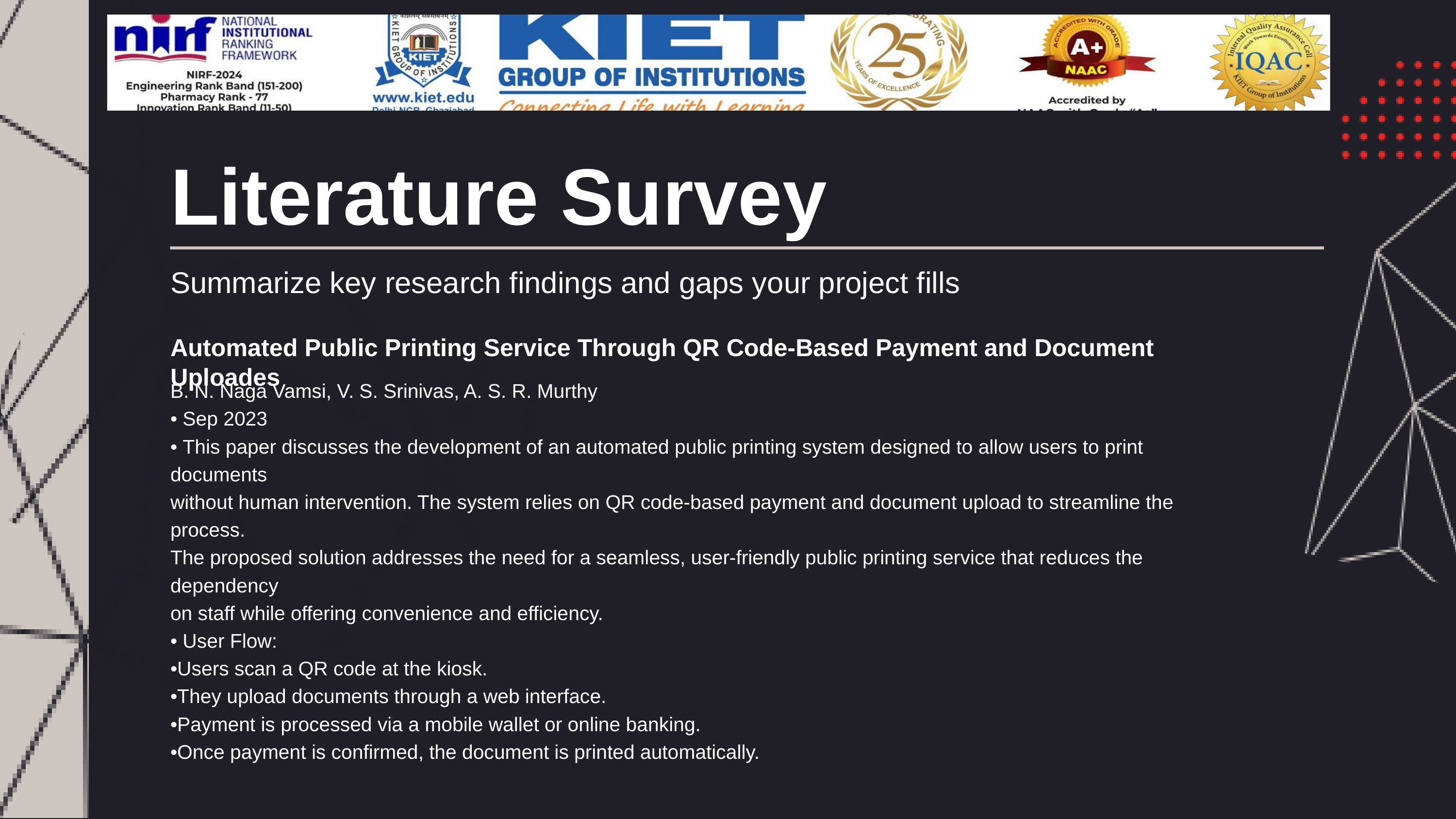

Literature Survey
Summarize key research findings and gaps your project fills

Automated Public Printing Service Through QR Code-Based Payment and Document Uploades
B. N. Naga Vamsi, V. S. Srinivas, A. S. R. Murthy
• Sep 2023
• This paper discusses the development of an automated public printing system designed to allow users to print documents
without human intervention. The system relies on QR code-based payment and document upload to streamline the process.
The proposed solution addresses the need for a seamless, user-friendly public printing service that reduces the dependency
on staff while offering convenience and efficiency.
• User Flow:
•Users scan a QR code at the kiosk.
•They upload documents through a web interface.
•Payment is processed via a mobile wallet or online banking.
•Once payment is confirmed, the document is printed automatically.